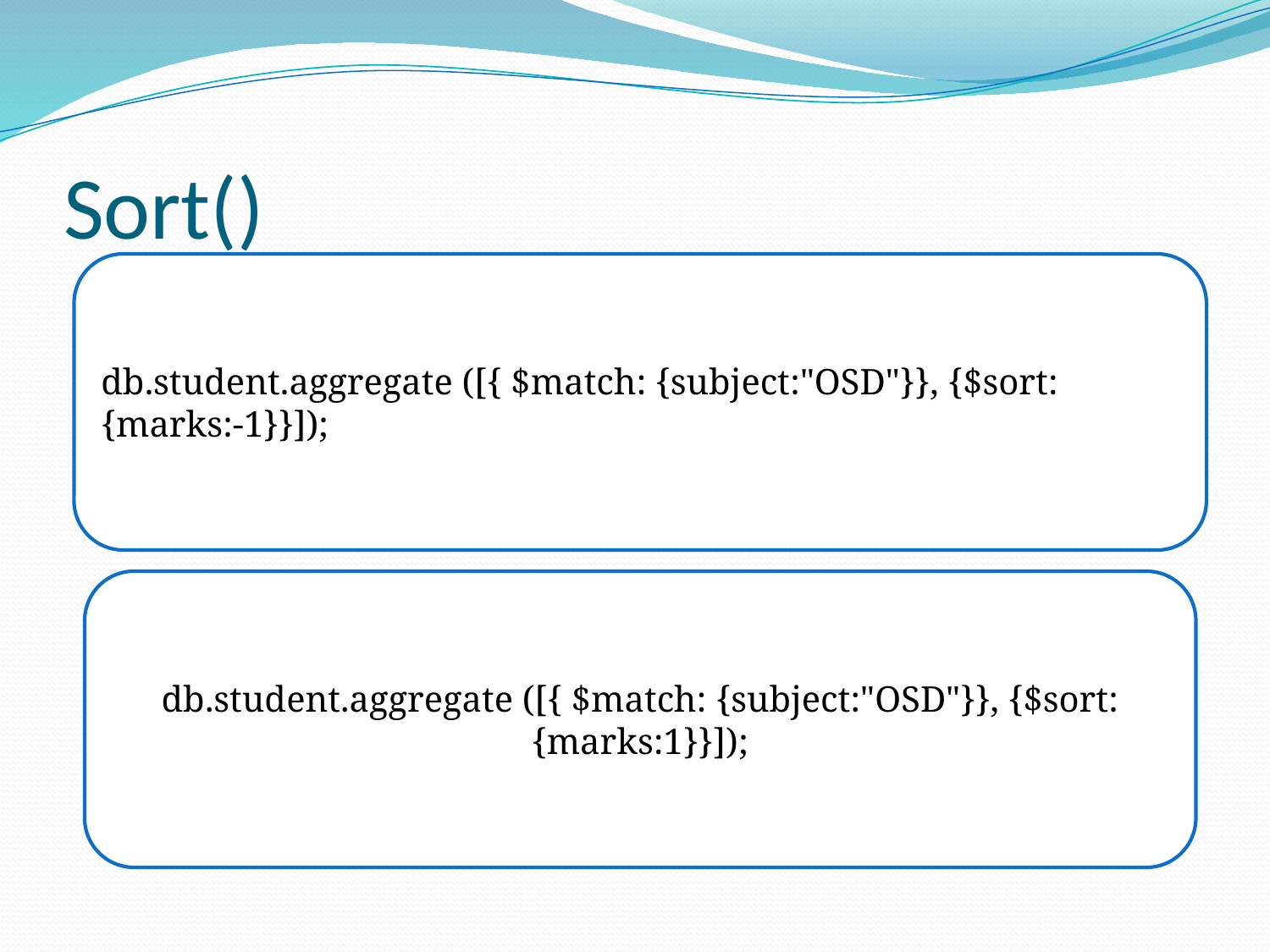

# Sort()
db.student.aggregate ([{ $match: {subject:"OSD"}}, {$sort:{marks:-1}}]);

db.student.aggregate ([{ $match: {subject:"OSD"}}, {$sort:{marks:1}}]);